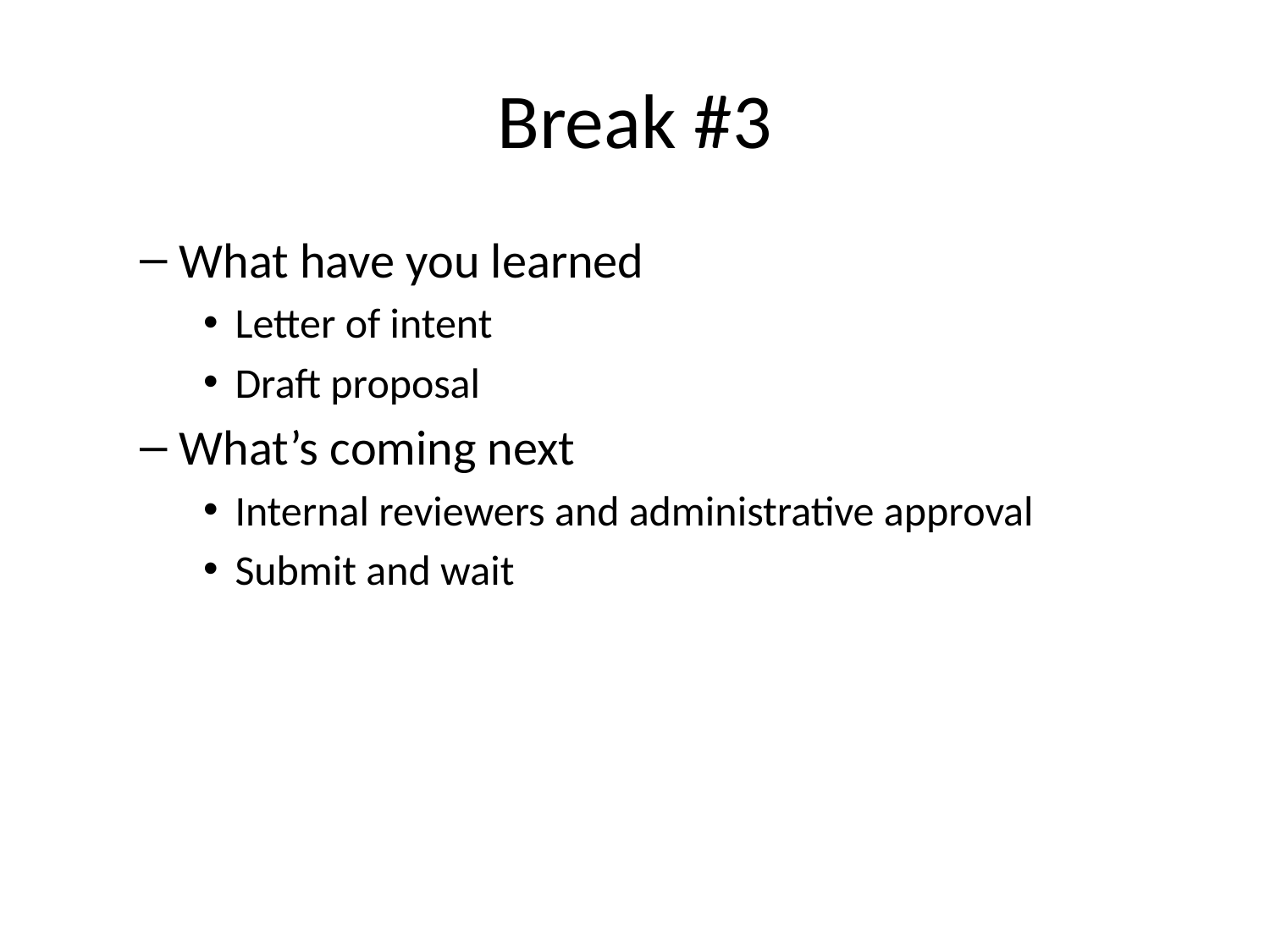

# Break #3
What have you learned
Letter of intent
Draft proposal
What’s coming next
Internal reviewers and administrative approval
Submit and wait